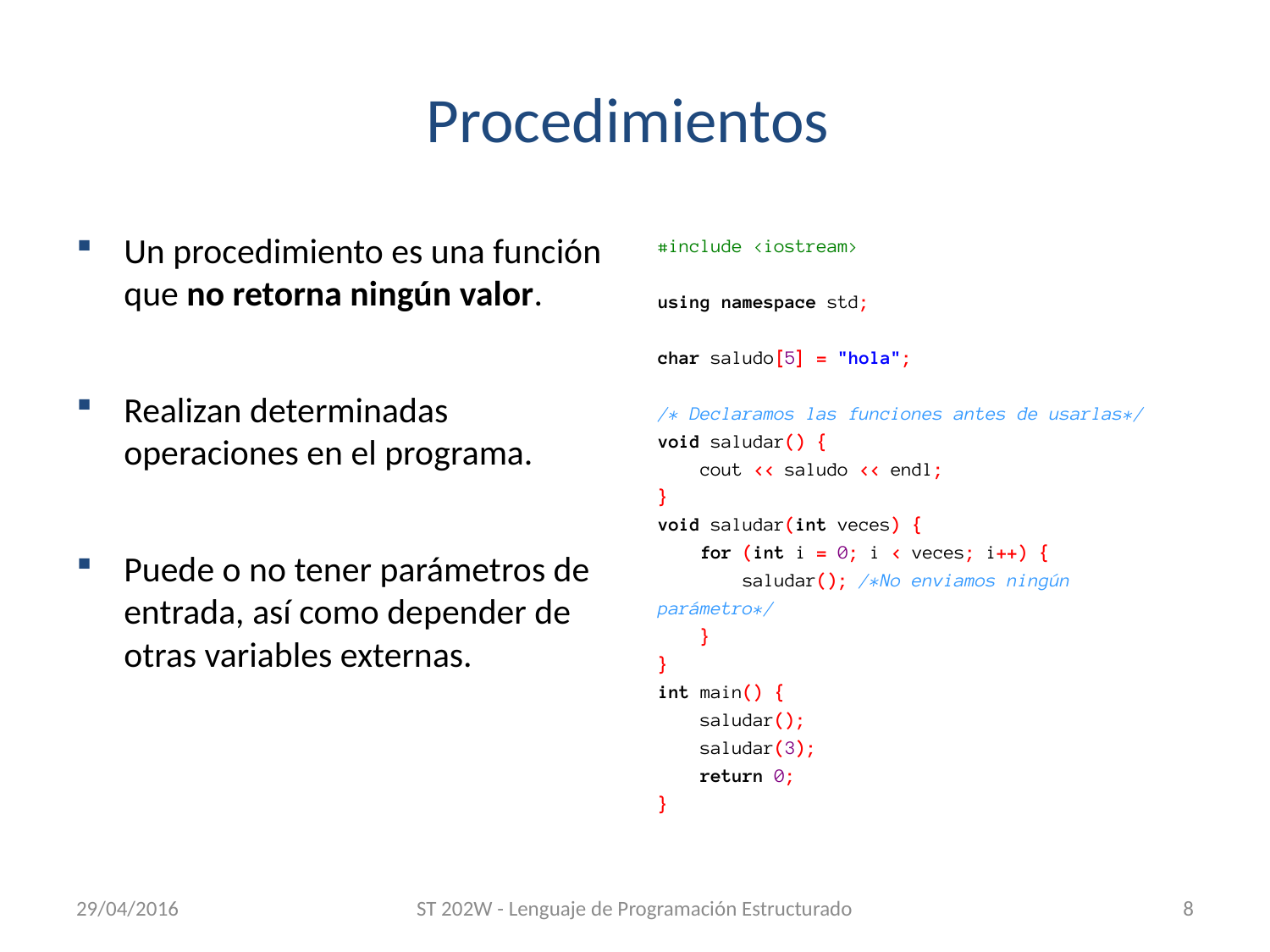

# Procedimientos
Un procedimiento es una función que no retorna ningún valor.

Realizan determinadas operaciones en el programa.

Puede o no tener parámetros de entrada, así como depender de otras variables externas.
#include <iostream>

using namespace std;

char saludo[5] = "hola";

/* Declaramos las funciones antes de usarlas*/
void saludar() {
    cout << saludo << endl;
}
void saludar(int veces) {
    for (int i = 0; i < veces; i++) {
        saludar(); /*No enviamos ningún parámetro*/
    }
}
int main() {
    saludar();
    saludar(3);
    return 0;
}

29/04/2016
ST 202W - Lenguaje de Programación Estructurado
8